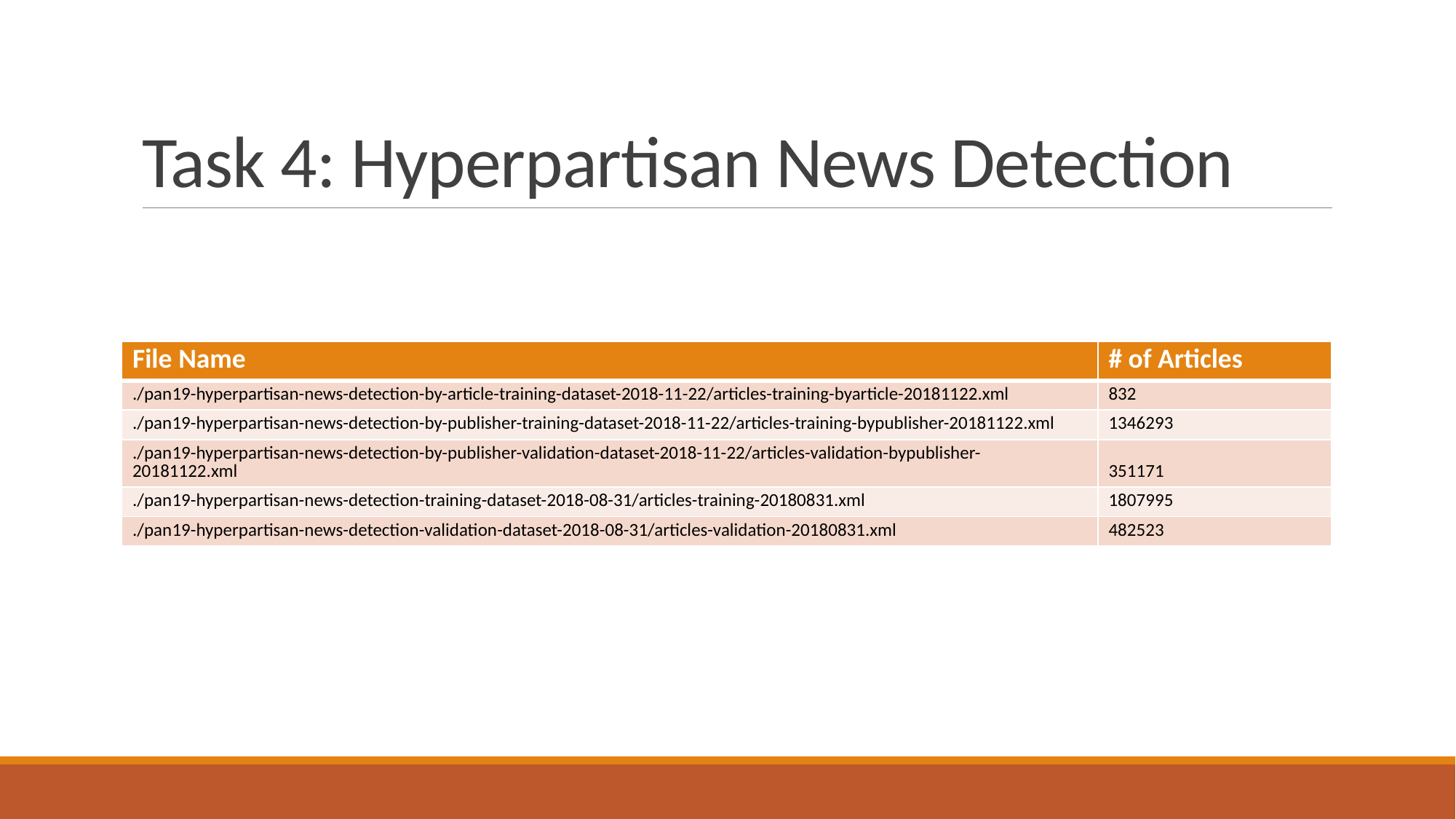

# Task 4: Hyperpartisan News Detection
| File Name | # of Articles |
| --- | --- |
| ./pan19-hyperpartisan-news-detection-by-article-training-dataset-2018-11-22/articles-training-byarticle-20181122.xml | 832 |
| ./pan19-hyperpartisan-news-detection-by-publisher-training-dataset-2018-11-22/articles-training-bypublisher-20181122.xml | 1346293 |
| ./pan19-hyperpartisan-news-detection-by-publisher-validation-dataset-2018-11-22/articles-validation-bypublisher-20181122.xml | 351171 |
| ./pan19-hyperpartisan-news-detection-training-dataset-2018-08-31/articles-training-20180831.xml | 1807995 |
| ./pan19-hyperpartisan-news-detection-validation-dataset-2018-08-31/articles-validation-20180831.xml | 482523 |